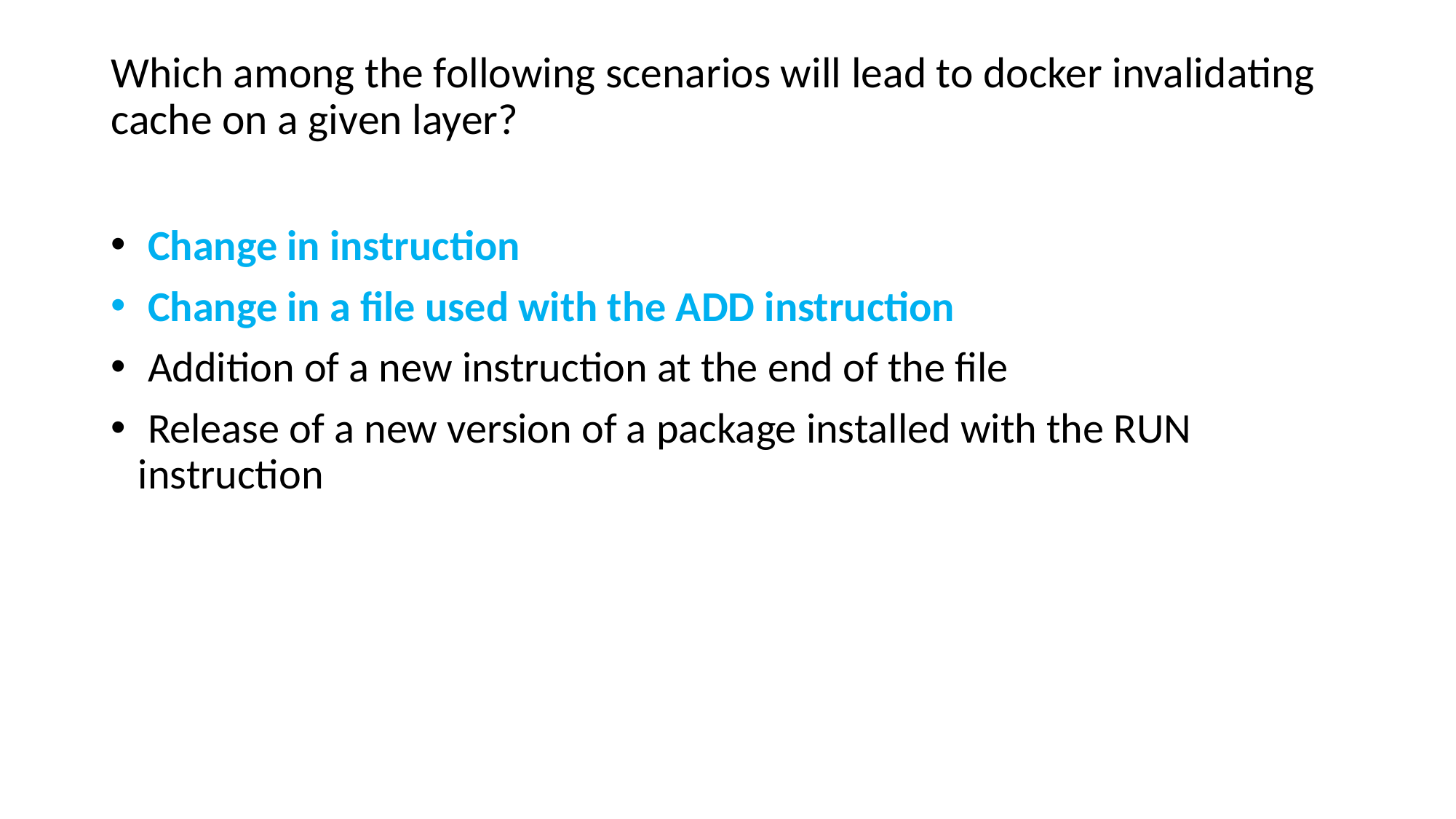

# Which among the following scenarios will lead to docker invalidating cache on a given layer?
 Change in instruction
 Change in a file used with the ADD instruction
 Addition of a new instruction at the end of the file
 Release of a new version of a package installed with the RUN instruction